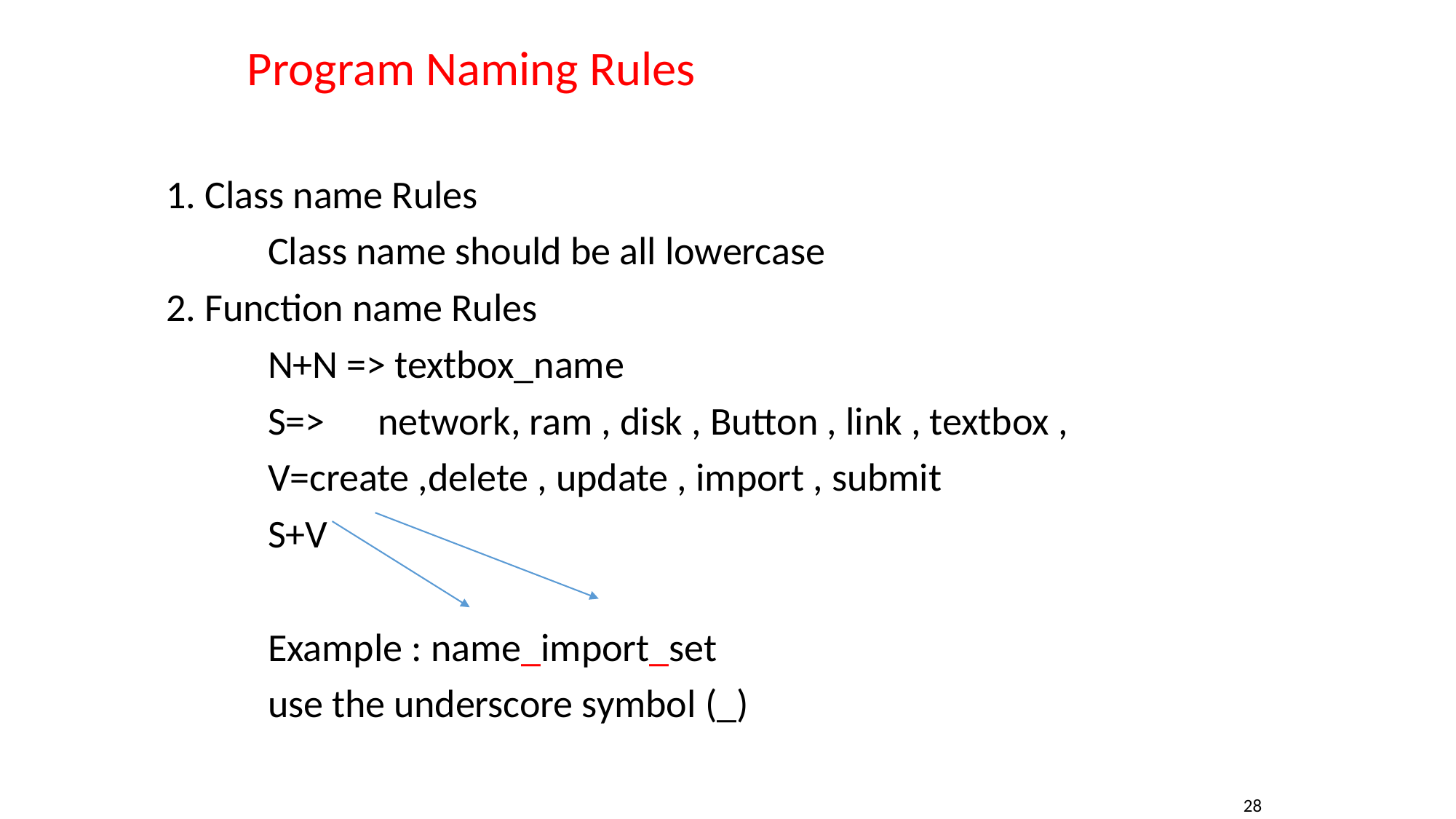

# Program Naming Rules
1. Class name Rules
	Class name should be all lowercase
2. Function name Rules
	N+N => textbox_name
	S=>	 network, ram , disk , Button , link , textbox ,
	V=create ,delete , update , import , submit
	S+V

	Example : name_import_set
	use the underscore symbol (_)
28